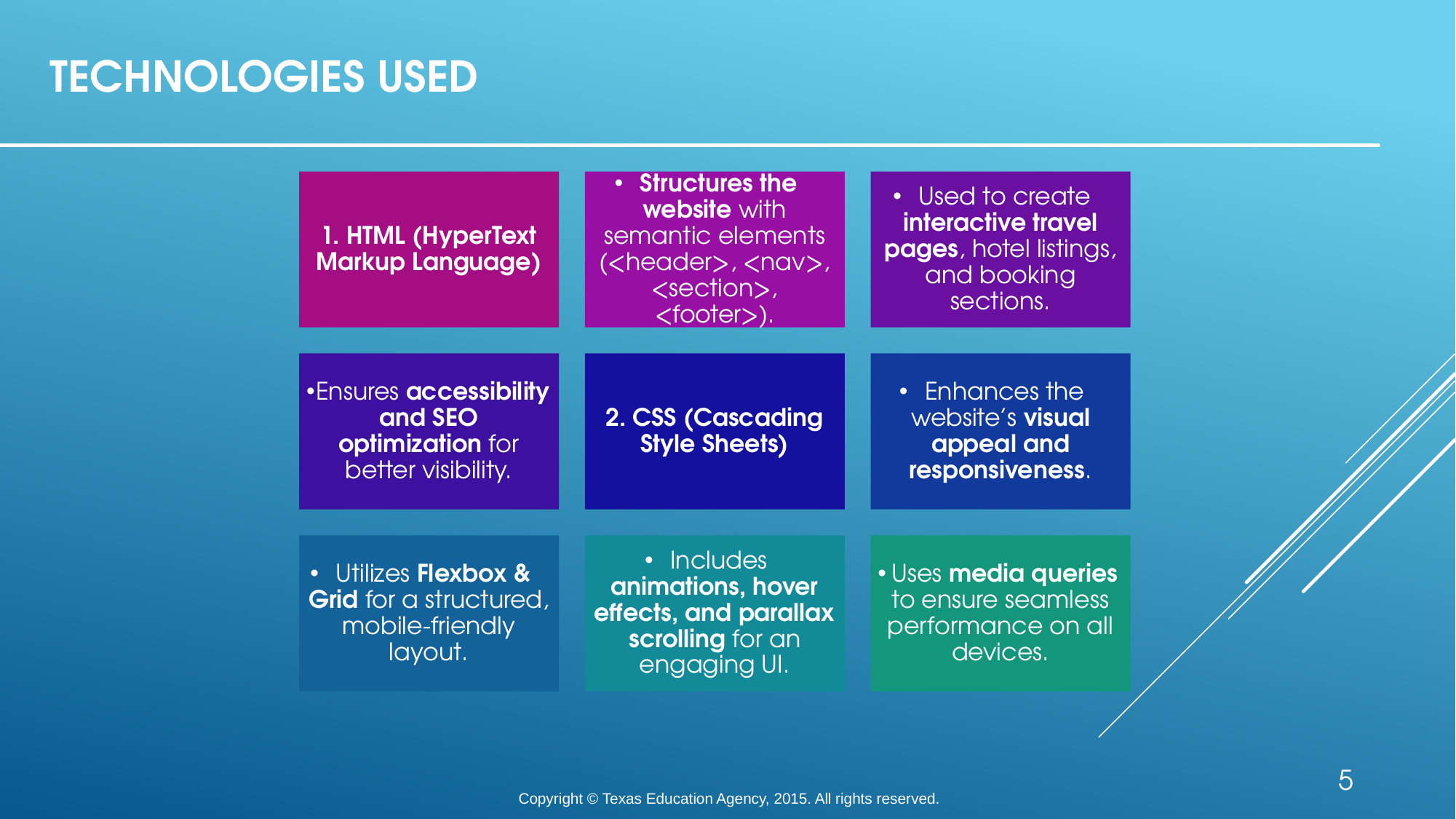

# Technologies Used
1. HTML (HyperText Markup Language)
Structures the website with semantic elements (<header>, <nav>, <section>, <footer>).
Used to create interactive travel pages, hotel listings, and booking sections.
Ensures accessibility and SEO optimization for better visibility.
2. CSS (Cascading Style Sheets)
Enhances the website’s visual appeal and responsiveness.
Utilizes Flexbox & Grid for a structured, mobile-friendly layout.
Includes animations, hover effects, and parallax scrolling for an engaging UI.
Uses media queries to ensure seamless performance on all devices.
5
Copyright © Texas Education Agency, 2015. All rights reserved.